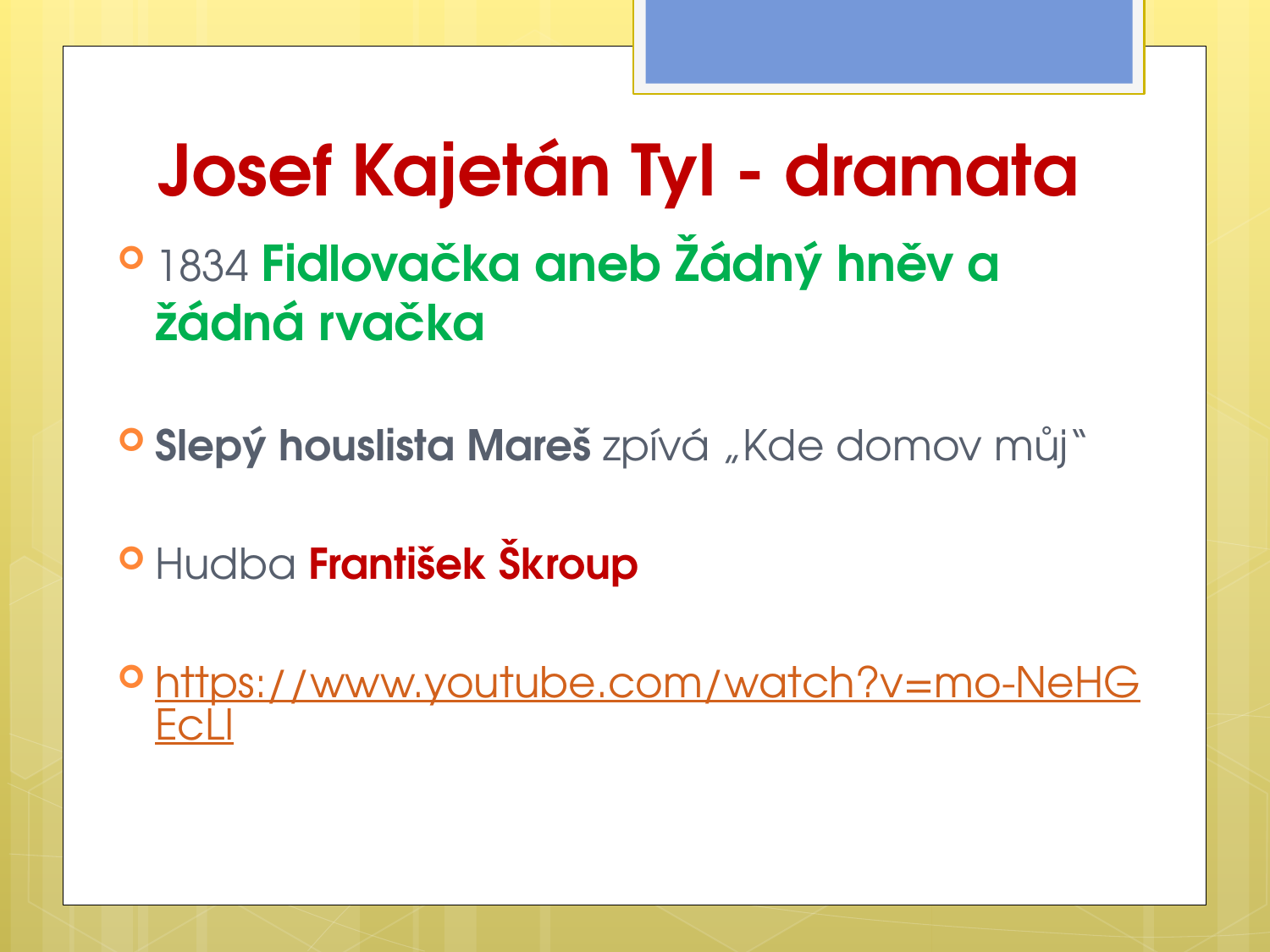

# Josef Kajetán Tyl - dramata
1834 Fidlovačka aneb Žádný hněv a žádná rvačka

Slepý houslista Mareš zpívá „Kde domov můj“

Hudba František Škroup

https://www.youtube.com/watch?v=mo-NeHGEcLI